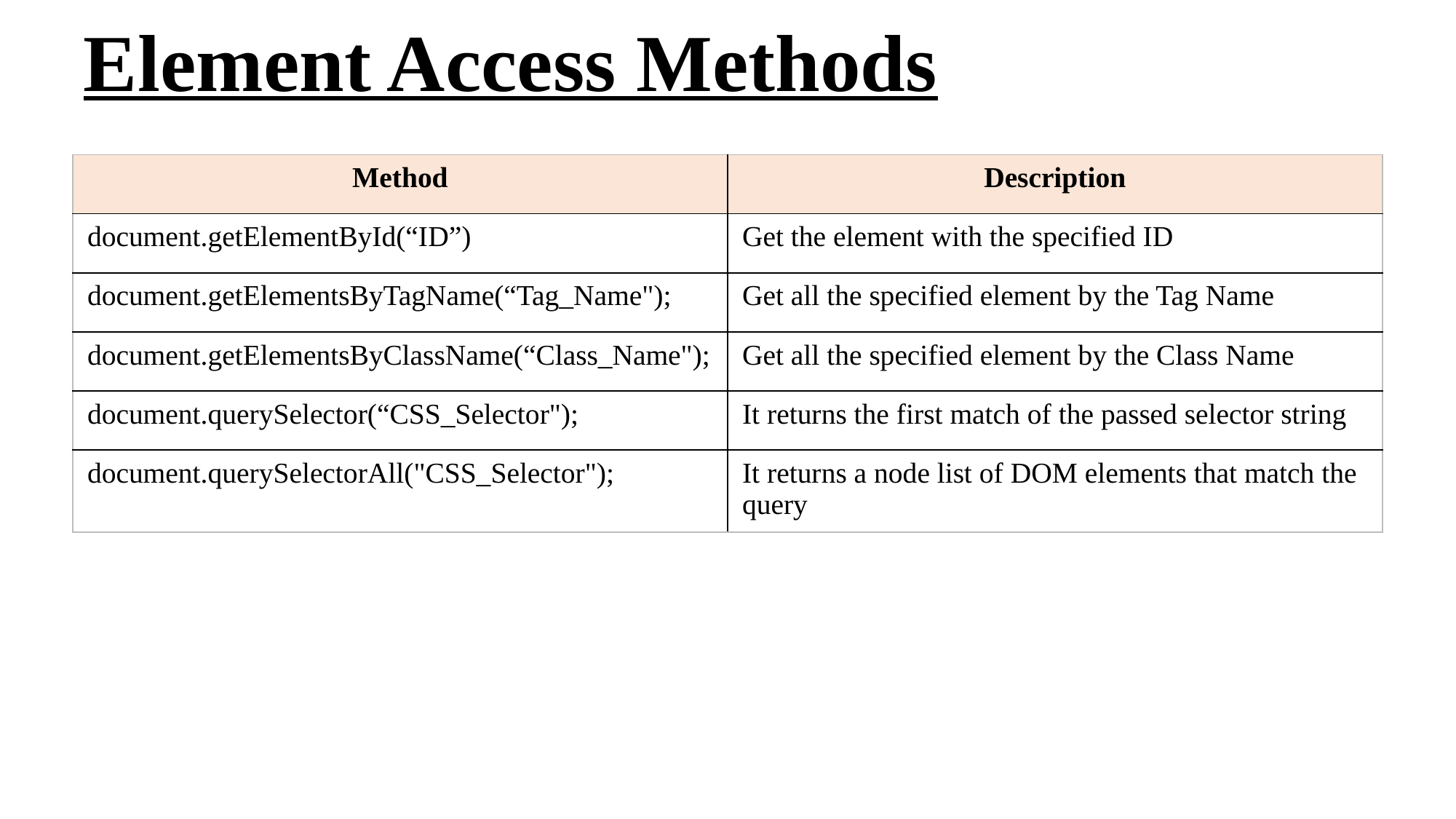

# Element Access Methods
| Method | Description |
| --- | --- |
| document.getElementById(“ID”) | Get the element with the specified ID |
| document.getElementsByTagName(“Tag\_Name"); | Get all the specified element by the Tag Name |
| document.getElementsByClassName(“Class\_Name"); | Get all the specified element by the Class Name |
| document.querySelector(“CSS\_Selector"); | It returns the first match of the passed selector string |
| document.querySelectorAll("CSS\_Selector"); | It returns a node list of DOM elements that match the query |